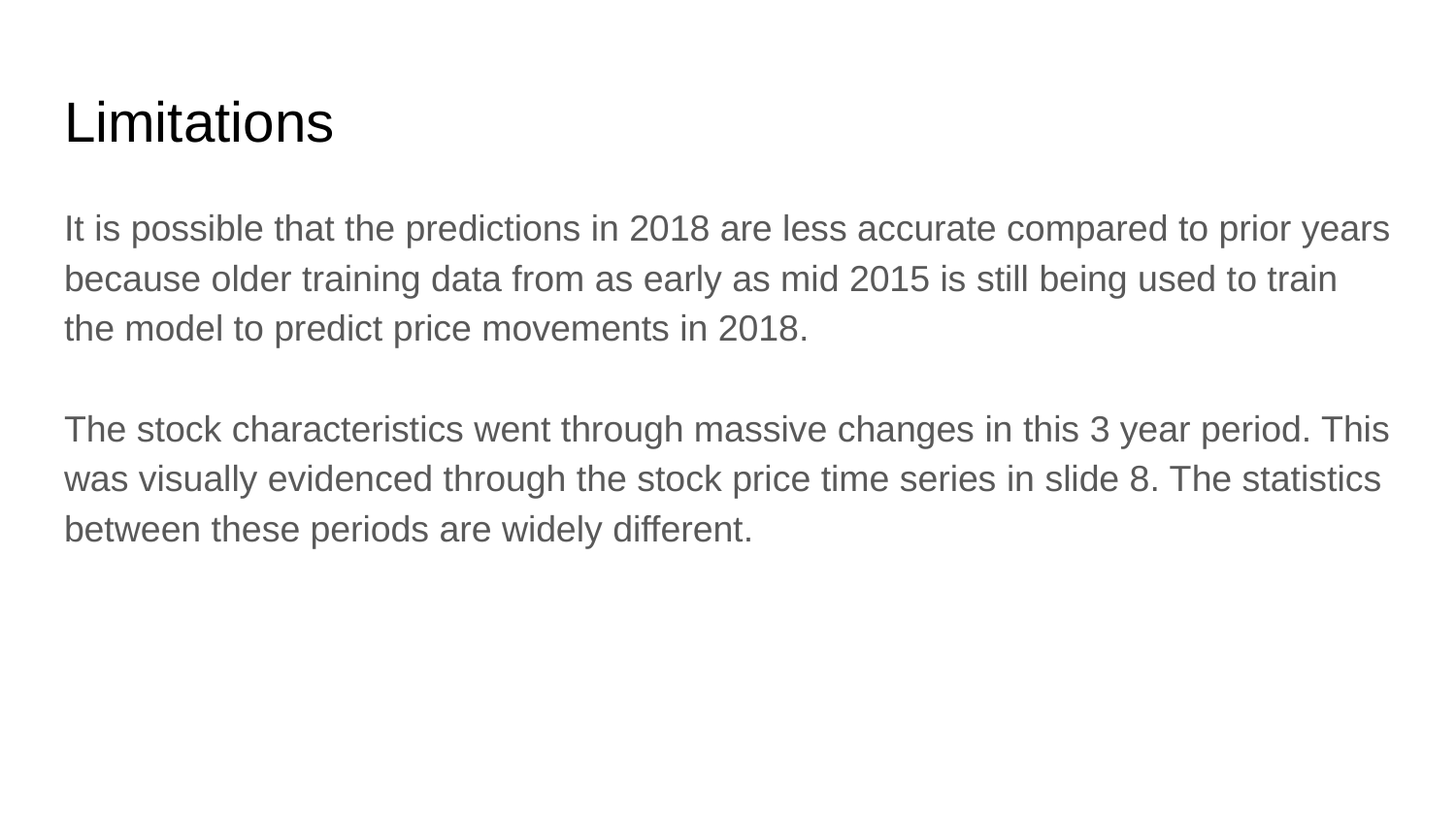

# Limitations
It is possible that the predictions in 2018 are less accurate compared to prior years because older training data from as early as mid 2015 is still being used to train the model to predict price movements in 2018.

The stock characteristics went through massive changes in this 3 year period. This was visually evidenced through the stock price time series in slide 8. The statistics between these periods are widely different.